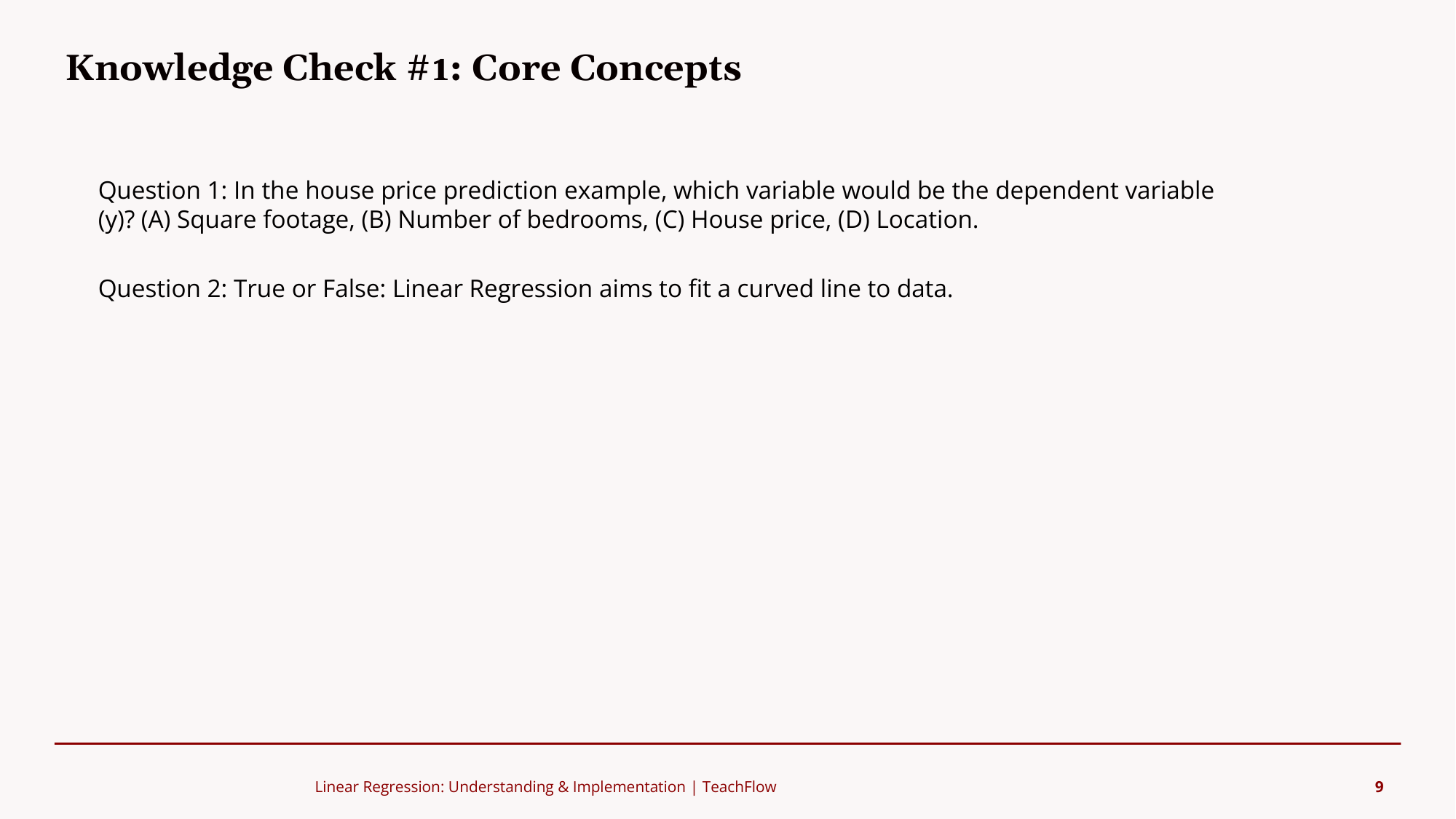

Knowledge Check #1: Core Concepts
#
Question 1: In the house price prediction example, which variable would be the dependent variable (y)? (A) Square footage, (B) Number of bedrooms, (C) House price, (D) Location.
Question 2: True or False: Linear Regression aims to fit a curved line to data.

Linear Regression: Understanding & Implementation | TeachFlow
9